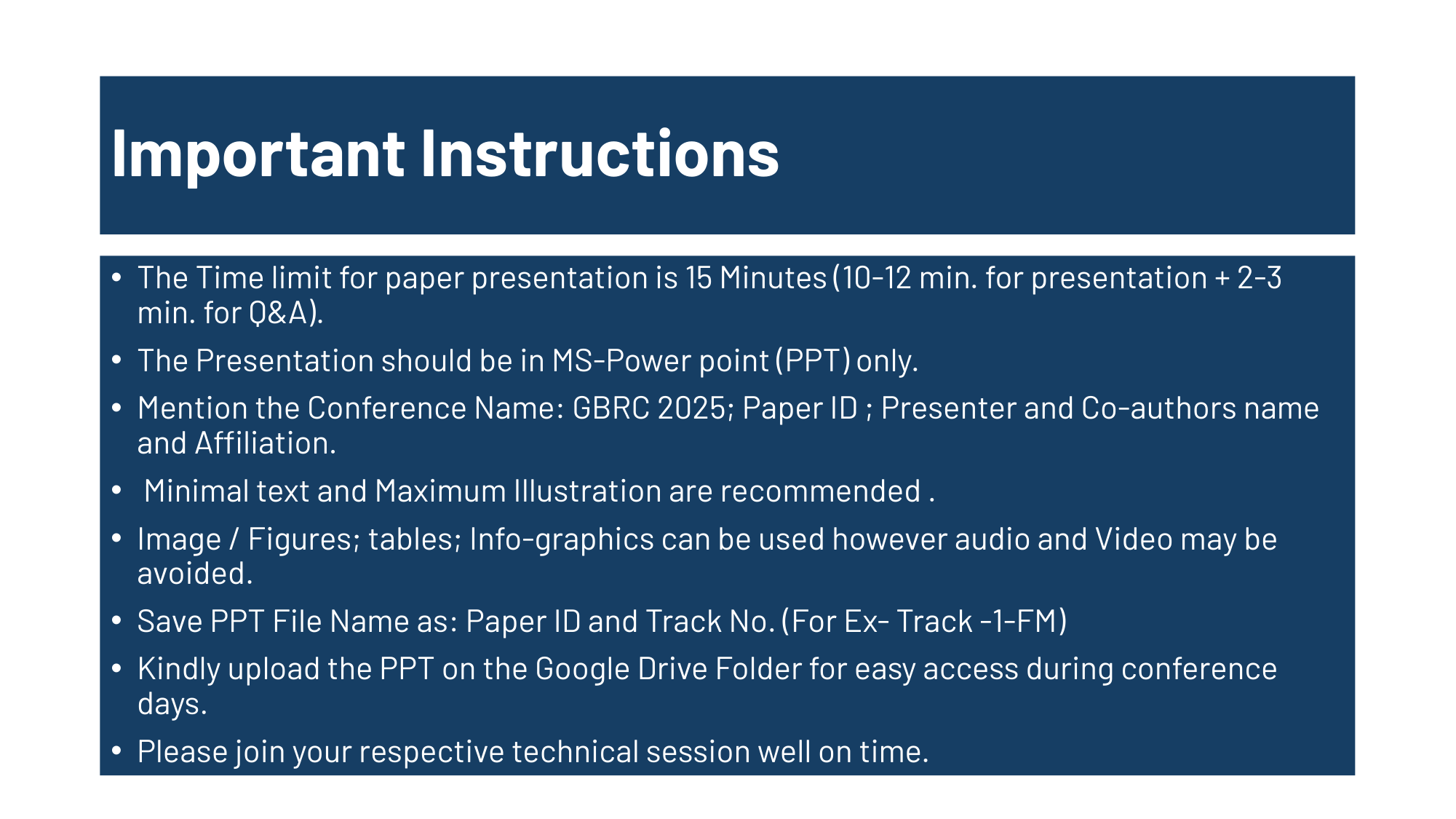

# Important Instructions
The Time limit for paper presentation is 15 Minutes (10-12 min. for presentation + 2-3 min. for Q&A).
The Presentation should be in MS-Power point (PPT) only.
Mention the Conference Name: GBRC 2025; Paper ID ; Presenter and Co-authors name and Affiliation.
 Minimal text and Maximum Illustration are recommended .
Image / Figures; tables; Info-graphics can be used however audio and Video may be avoided.
Save PPT File Name as: Paper ID and Track No. (For Ex- Track -1-FM)
Kindly upload the PPT on the Google Drive Folder for easy access during conference days.
Please join your respective technical session well on time.